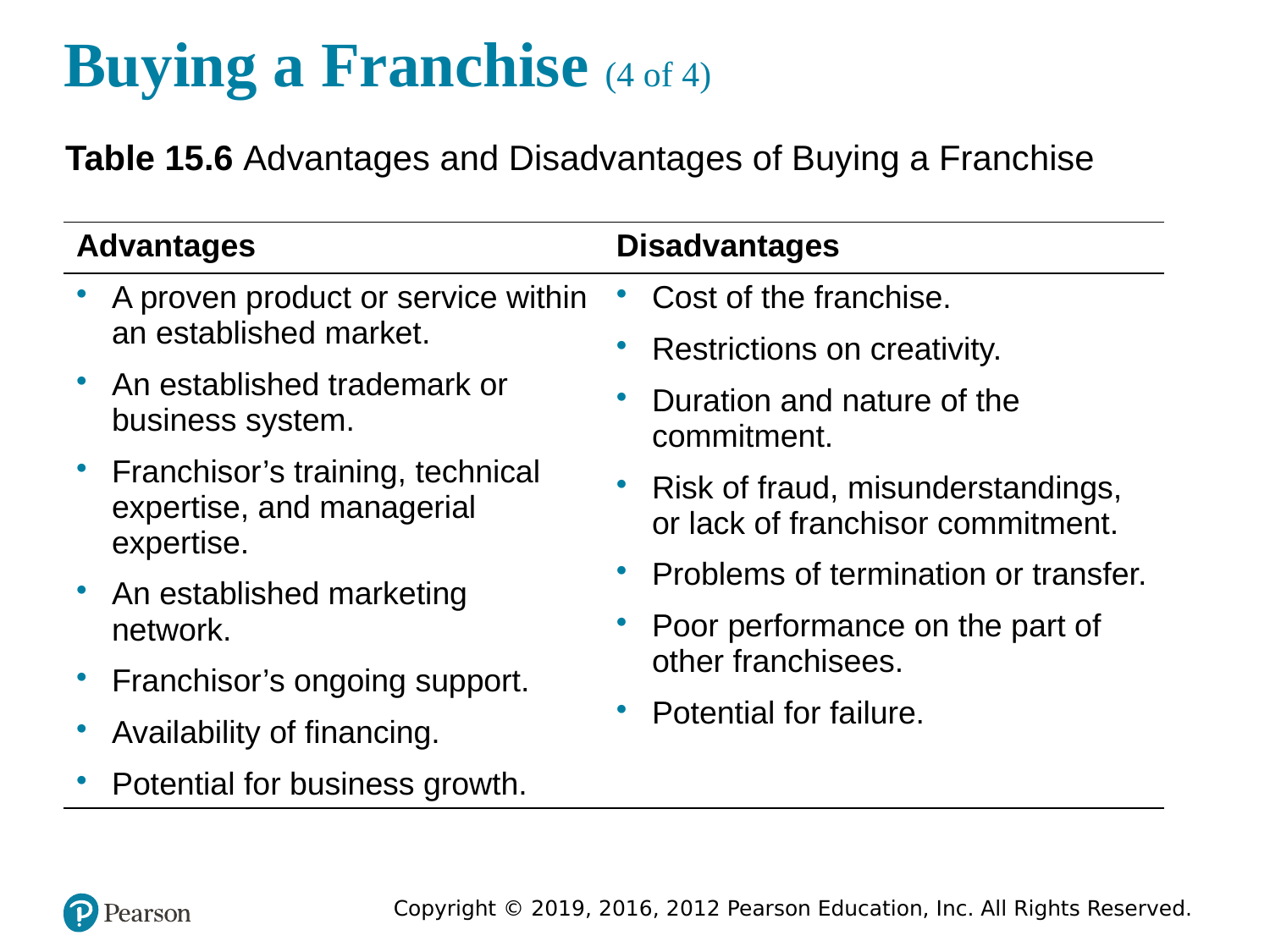

# Buying a Franchise (4 of 4)
Table 15.6 Advantages and Disadvantages of Buying a Franchise
| Advantages | Disadvantages |
| --- | --- |
| A proven product or service within an established market. An established trademark or business system. Franchisor’s training, technical expertise, and managerial expertise. An established marketing network. Franchisor’s ongoing support. Availability of financing. Potential for business growth. | Cost of the franchise. Restrictions on creativity. Duration and nature of the commitment. Risk of fraud, misunderstandings, or lack of franchisor commitment. Problems of termination or transfer. Poor performance on the part of other franchisees. Potential for failure. |